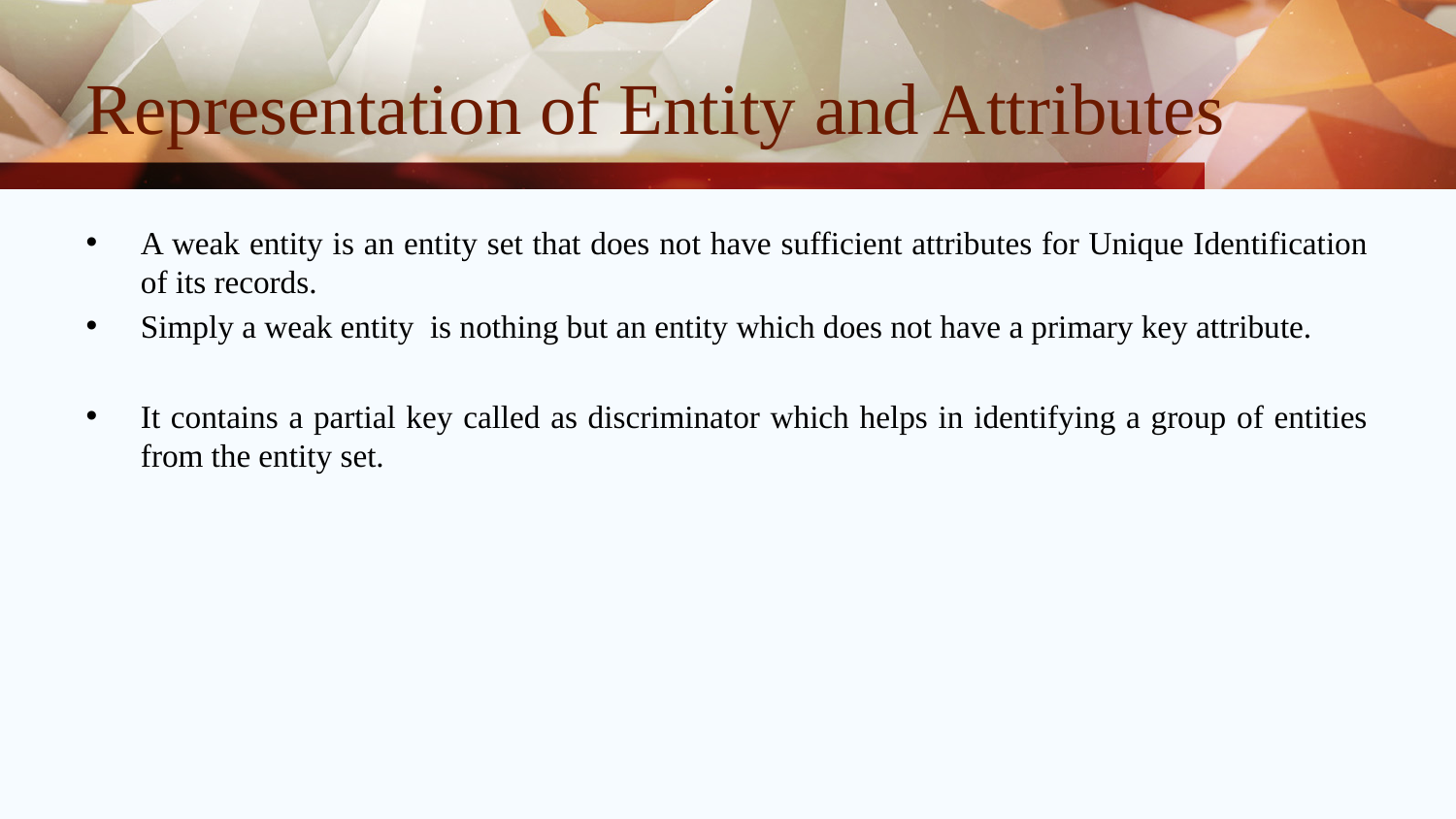

# Representation of Entity and Attributes
A weak entity is an entity set that does not have sufficient attributes for Unique Identification of its records.
Simply a weak entity  is nothing but an entity which does not have a primary key attribute.

It contains a partial key called as discriminator which helps in identifying a group of entities from the entity set.